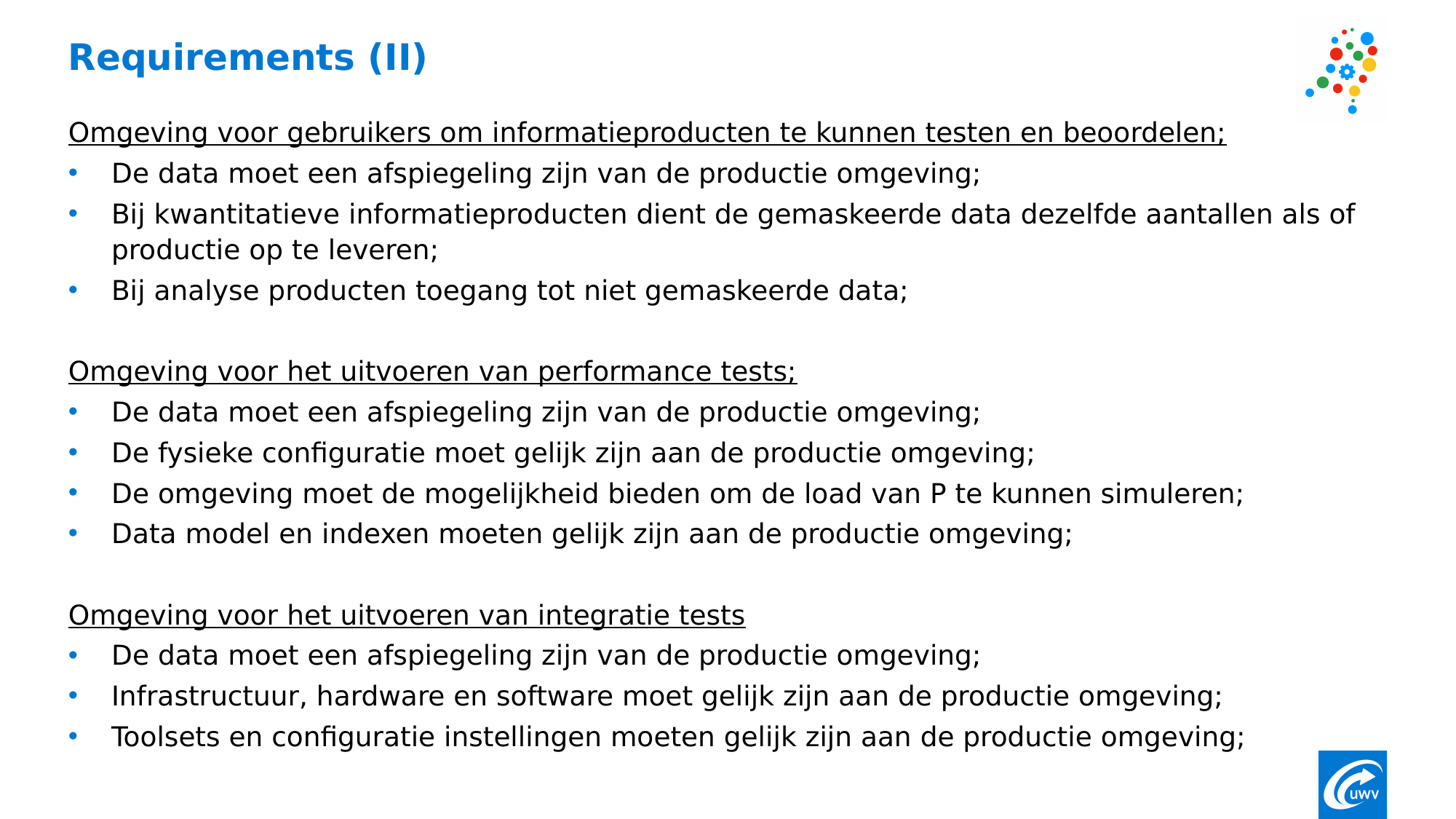

# Requirements (II)
Omgeving voor gebruikers om informatieproducten te kunnen testen en beoordelen;
De data moet een afspiegeling zijn van de productie omgeving;
Bij kwantitatieve informatieproducten dient de gemaskeerde data dezelfde aantallen als of productie op te leveren;
Bij analyse producten toegang tot niet gemaskeerde data;

Omgeving voor het uitvoeren van performance tests;
De data moet een afspiegeling zijn van de productie omgeving;
De fysieke configuratie moet gelijk zijn aan de productie omgeving;
De omgeving moet de mogelijkheid bieden om de load van P te kunnen simuleren;
Data model en indexen moeten gelijk zijn aan de productie omgeving;

Omgeving voor het uitvoeren van integratie tests
De data moet een afspiegeling zijn van de productie omgeving;
Infrastructuur, hardware en software moet gelijk zijn aan de productie omgeving;
Toolsets en configuratie instellingen moeten gelijk zijn aan de productie omgeving;